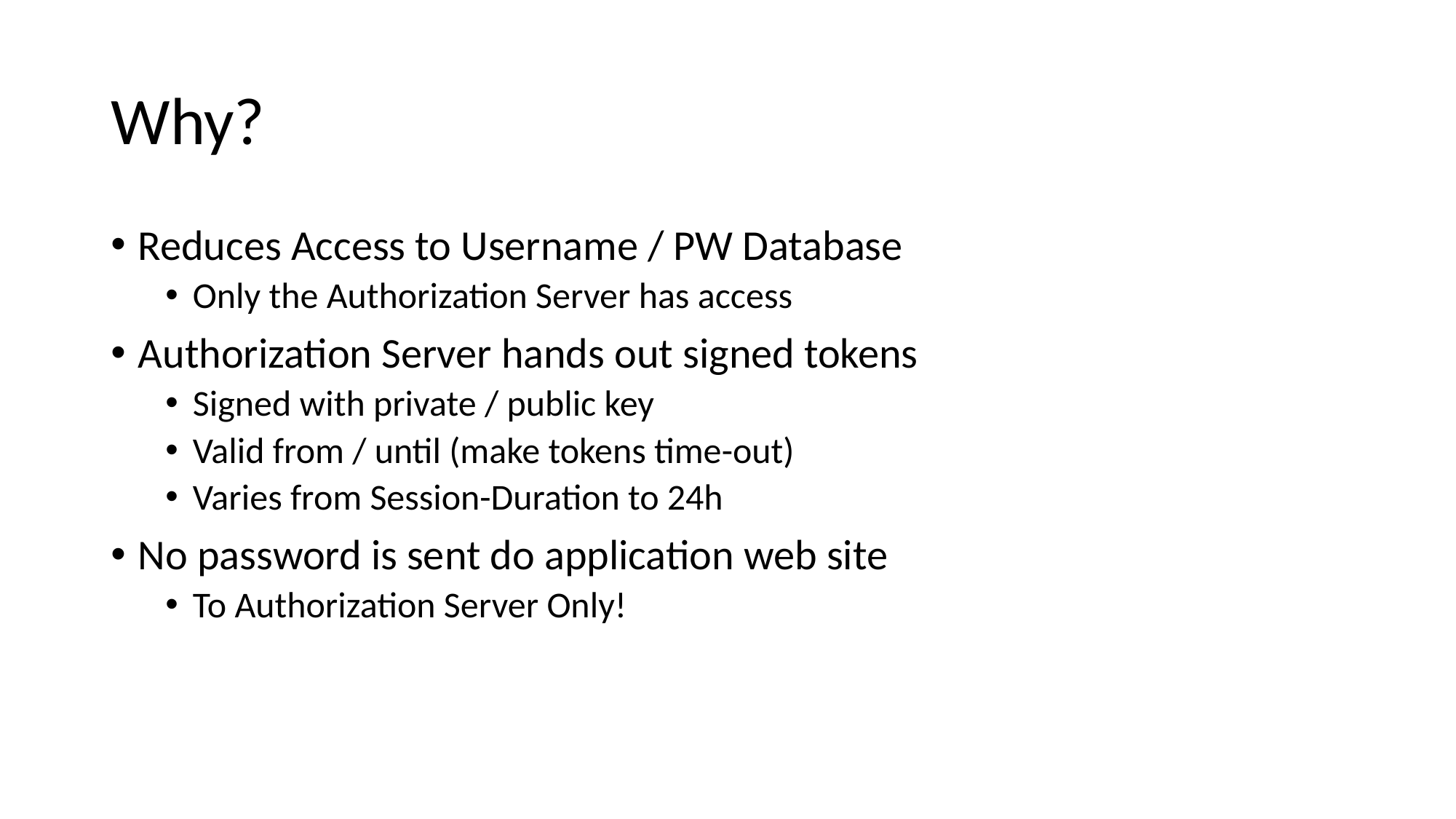

# Why?
Reduces Access to Username / PW Database
Only the Authorization Server has access
Authorization Server hands out signed tokens
Signed with private / public key
Valid from / until (make tokens time-out)
Varies from Session-Duration to 24h
No password is sent do application web site
To Authorization Server Only!